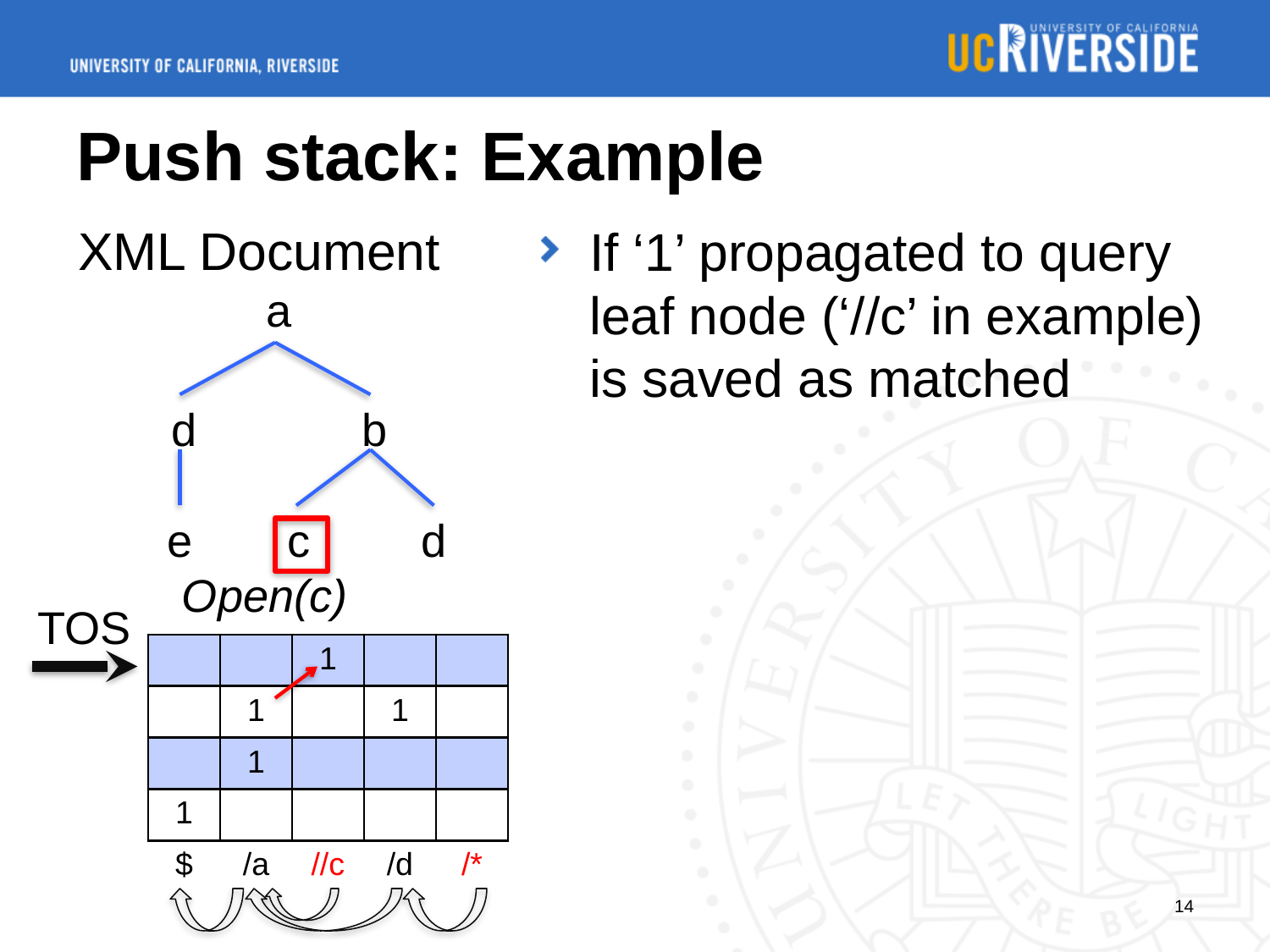

# Push stack: Example
XML Document
If ‘1’ propagated to query leaf node (‘//c’ in example) is saved as matched

a
d
e
b
c
d

Open(c)
TOS
|  |  | 1 |  |  |
| --- | --- | --- | --- | --- |
|  | 1 |  | 1 |  |
|  | 1 |  |  |  |
| 1 |  |  |  |  |
| $ | /a | //c | /d | /\* |

14